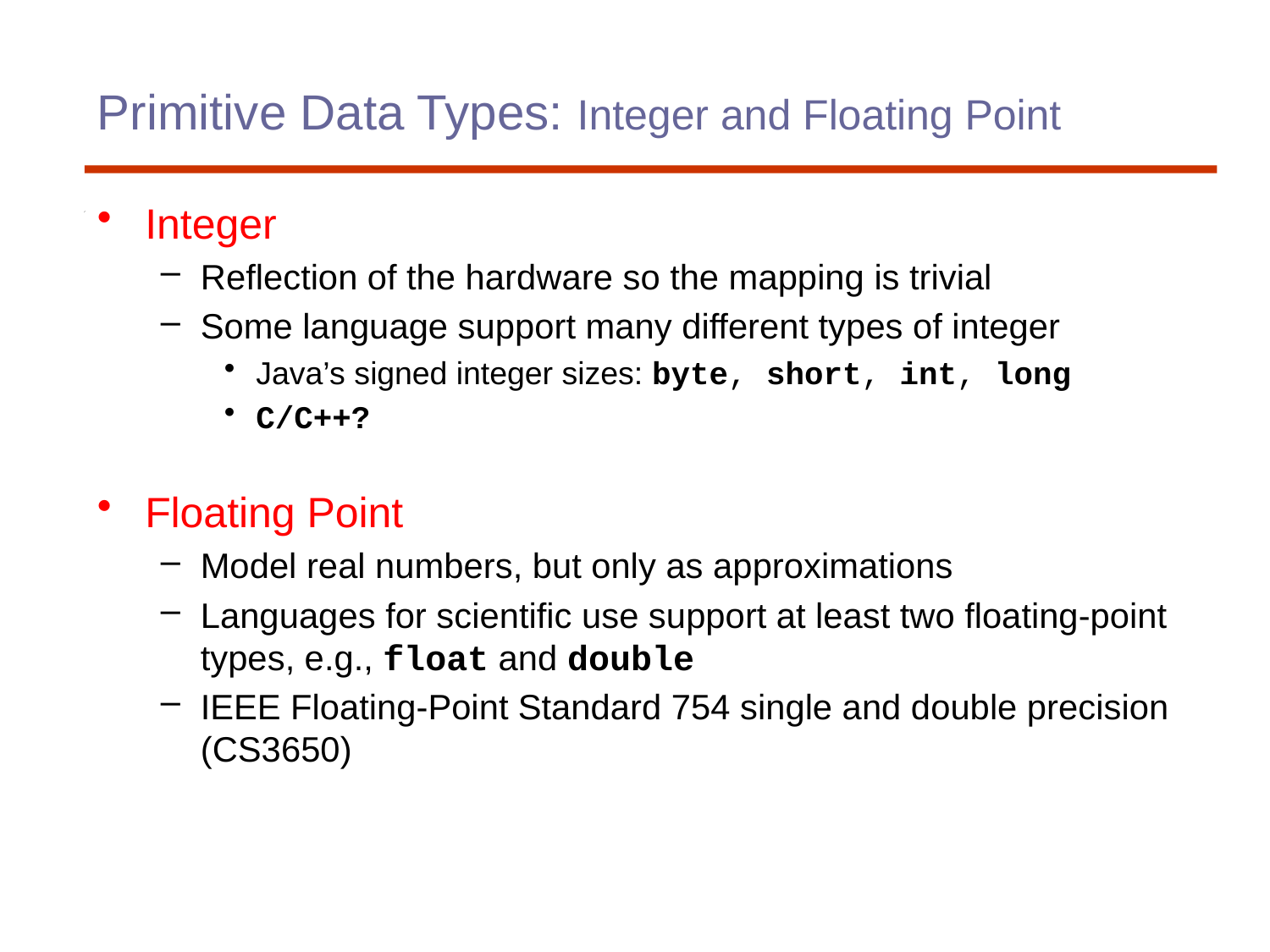

# Primitive Data Types: Integer and Floating Point
Integer
Reflection of the hardware so the mapping is trivial
Some language support many different types of integer
Java’s signed integer sizes: byte, short, int, long
C/C++?

Floating Point
Model real numbers, but only as approximations
Languages for scientific use support at least two floating-point types, e.g., float and double
IEEE Floating-Point Standard 754 single and double precision (CS3650)